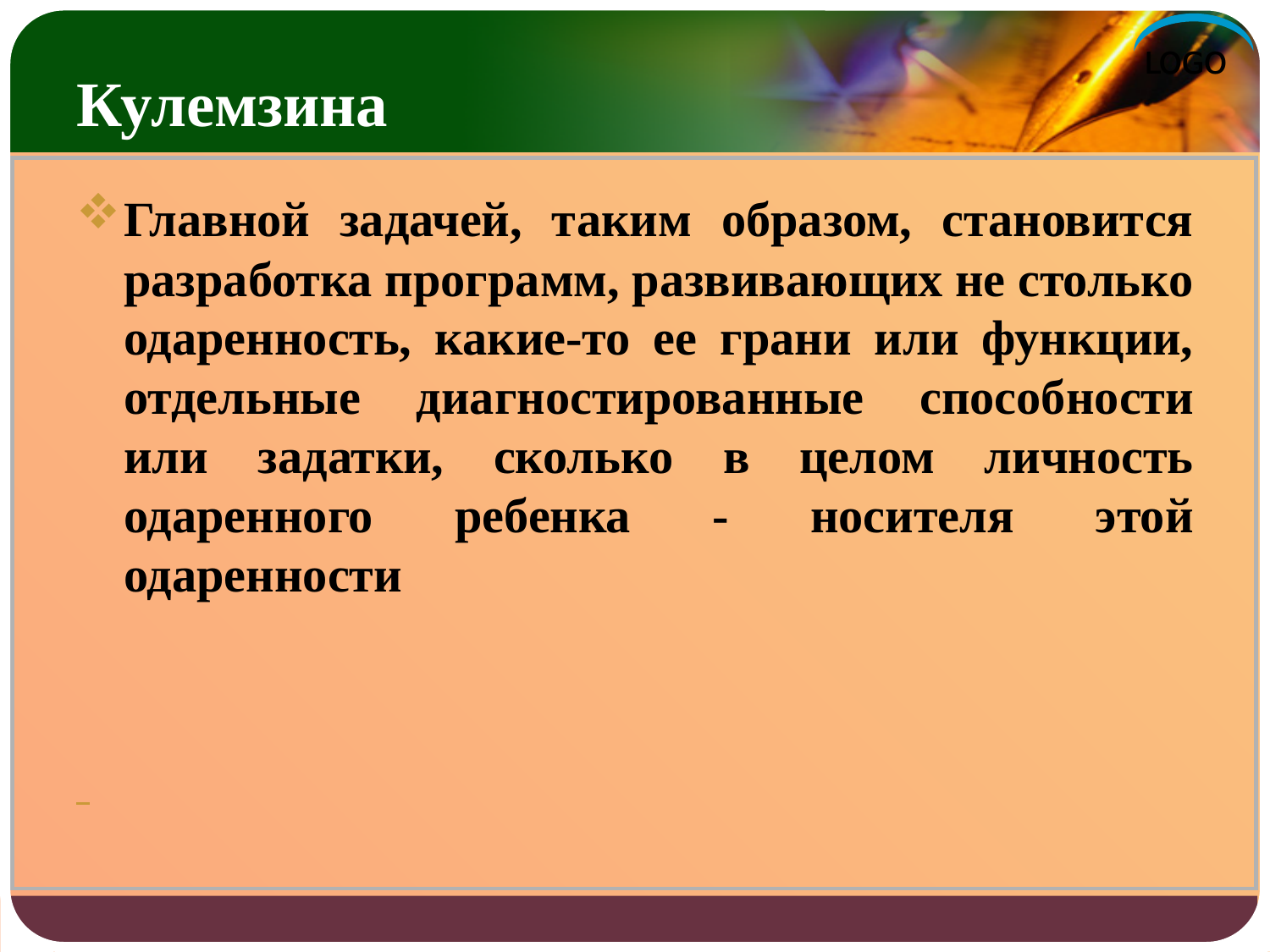

# Кулемзина
Главной задачей, таким образом, становится разработка программ, развивающих не столько одаренность, какие-то ее грани или функции, отдельные диагностированные способности или задатки, сколько в целом личность одаренного ребенка - носителя этой одаренности